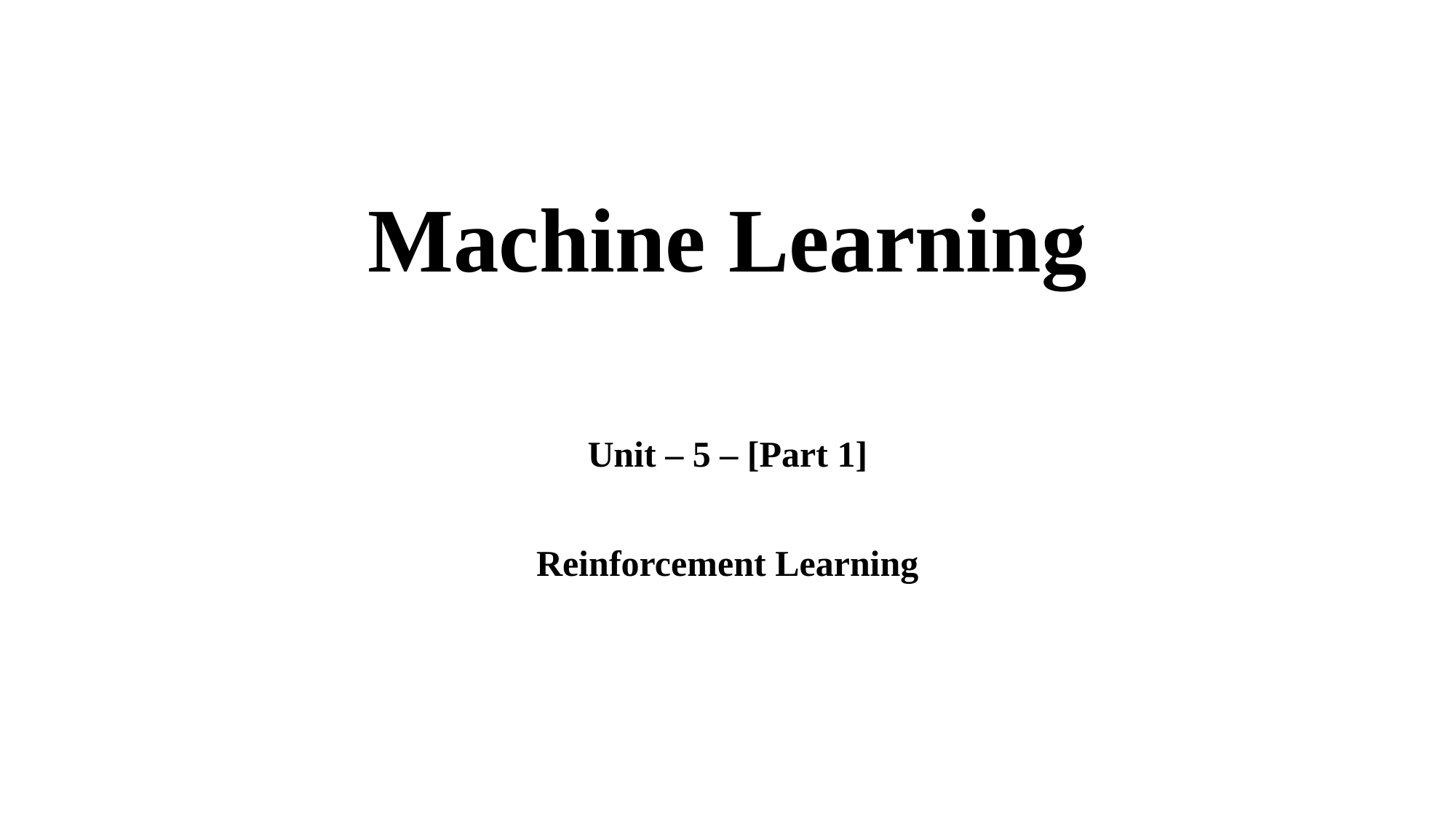

# Machine Learning
Unit – 5 – [Part 1]

Reinforcement Learning